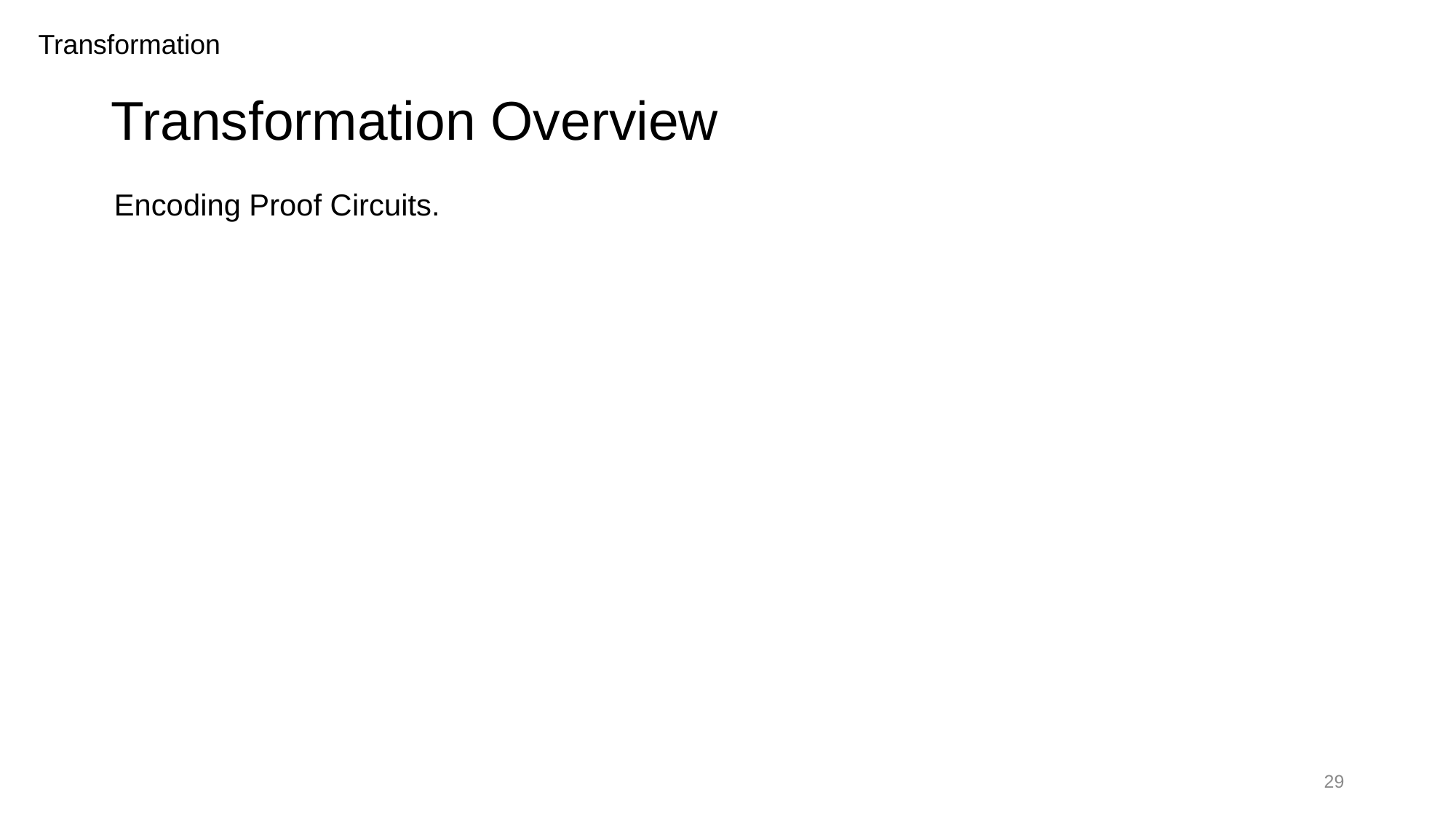

Transformation
# Transformation Overview
Encoding Proof Circuits.

29